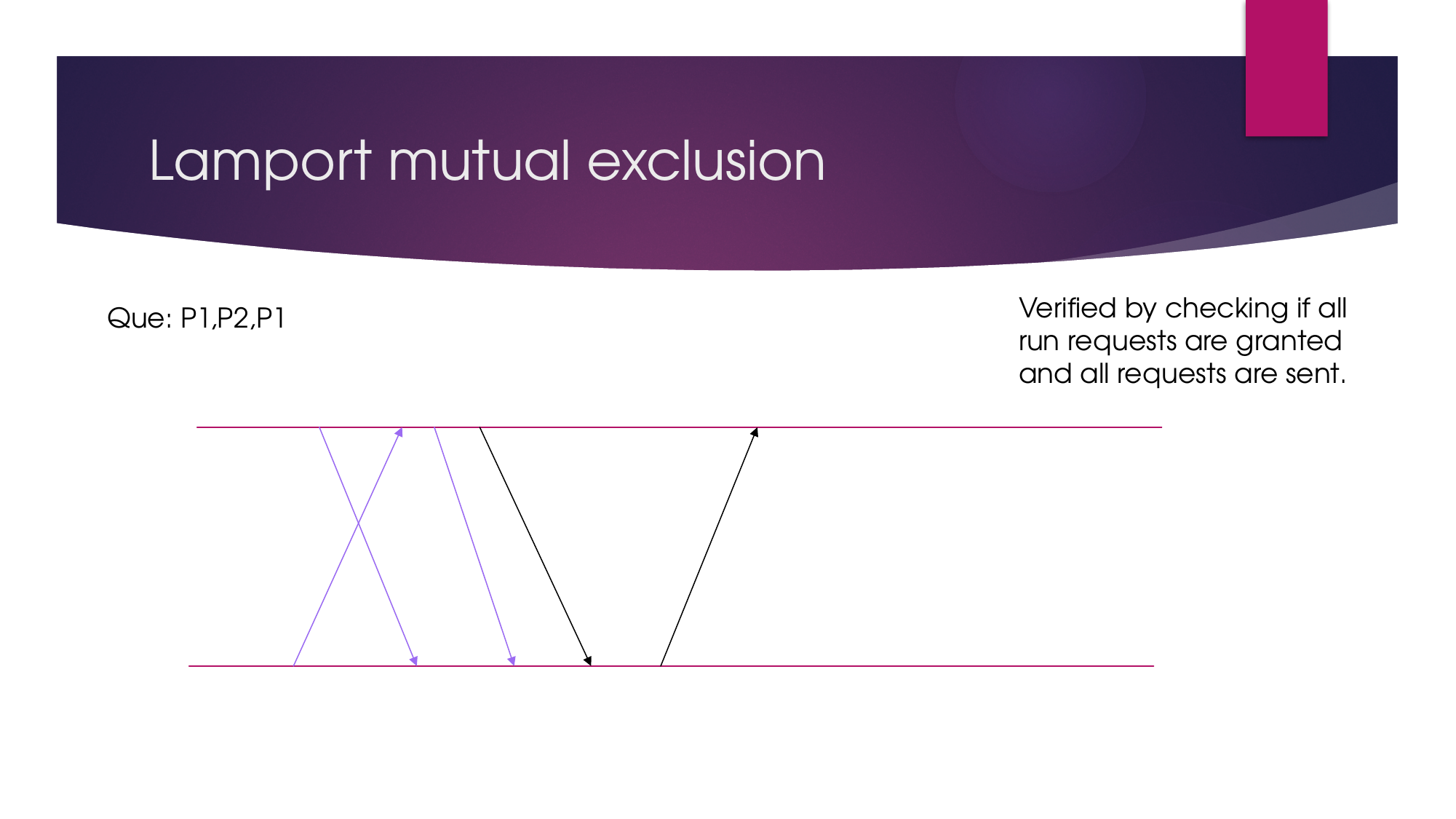

# Lamport mutual exclusion
Verified by checking if all run requests are granted and all requests are sent.
Que: P1,P2,P1